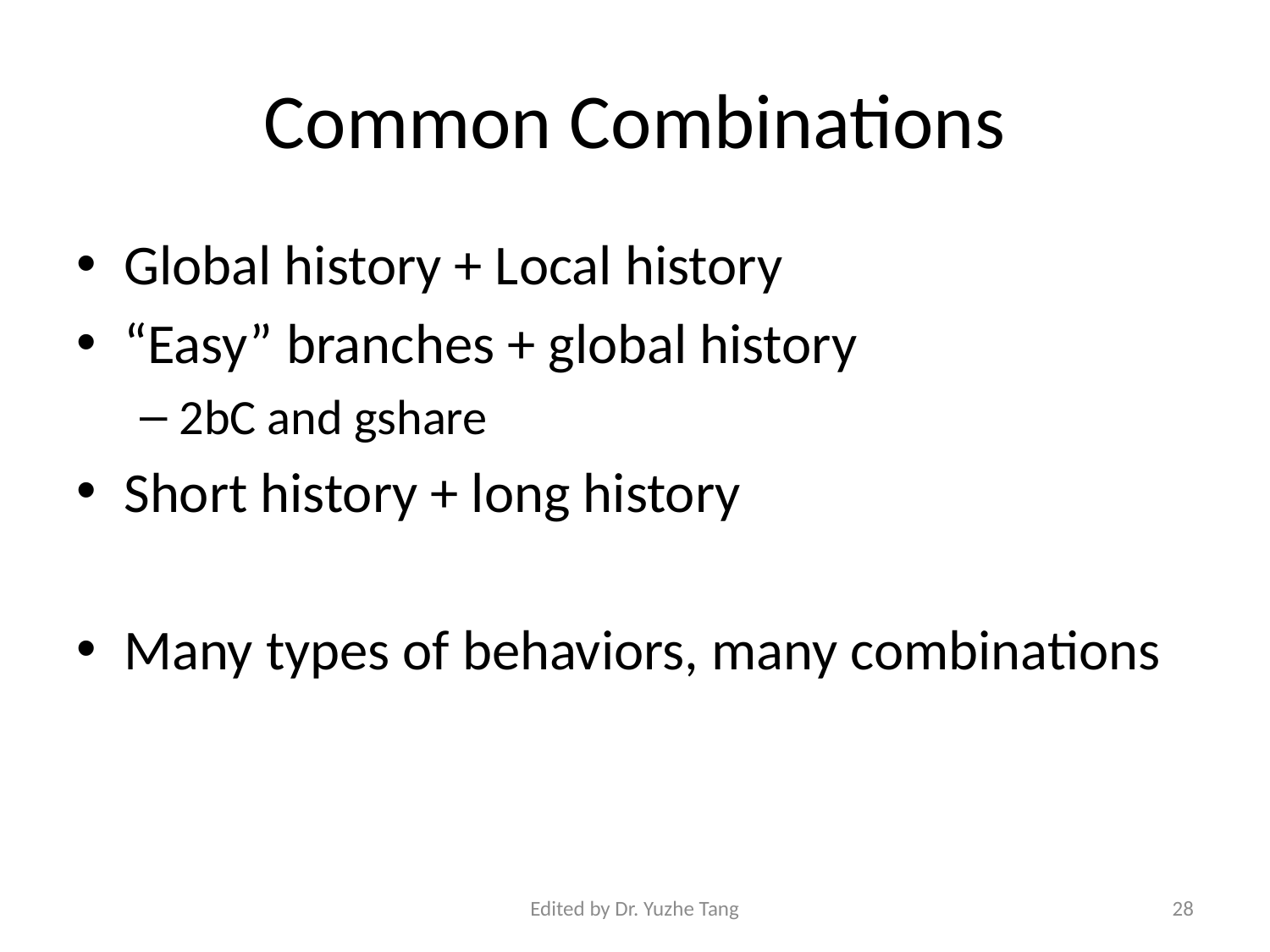

# Common Combinations
Global history + Local history
“Easy” branches + global history
2bC and gshare
Short history + long history

Many types of behaviors, many combinations
Edited by Dr. Yuzhe Tang
28